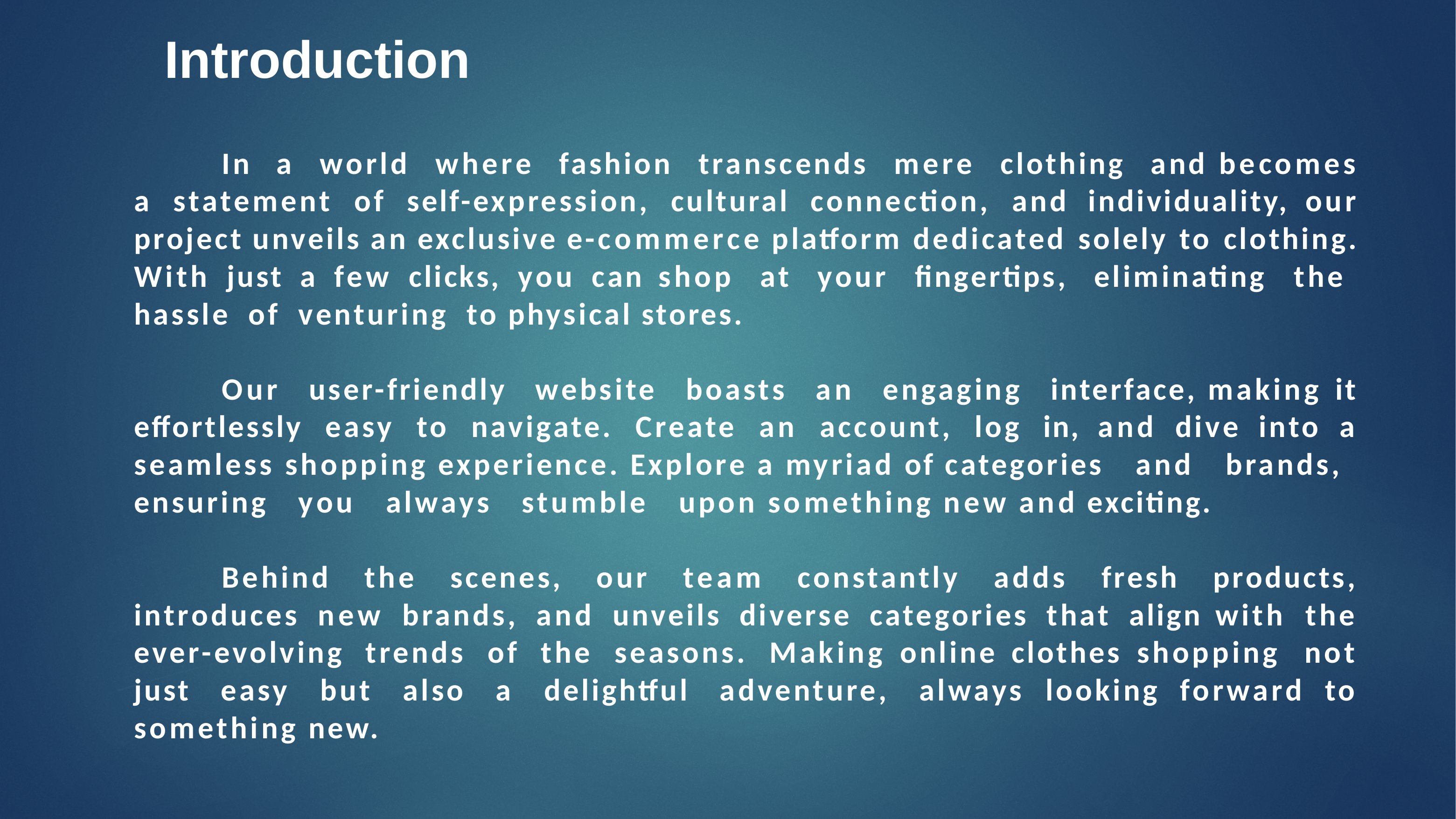

# Introduction:
Introduction
In  a  world  where  fashion  transcends  mere  clothing  and becomes a statement of self-expression, cultural connection, and individuality, our project unveils an exclusive e-commerce platform dedicated solely to clothing. With just a few clicks, you can shop  at  your  fingertips,  eliminating  the  hassle  of  venturing  to physical stores.

Our  user-friendly  website  boasts  an  engaging  interface, making it effortlessly easy to navigate. Create an account, log in, and dive into a seamless shopping experience. Explore a myriad of categories  and  brands,  ensuring  you  always  stumble  upon something new and exciting.

Behind the scenes, our team constantly adds fresh products, introduces new brands, and unveils diverse categories that align with the ever-evolving trends of the seasons. Making online clothes shopping not just easy but also a delightful adventure, always looking forward to something new.